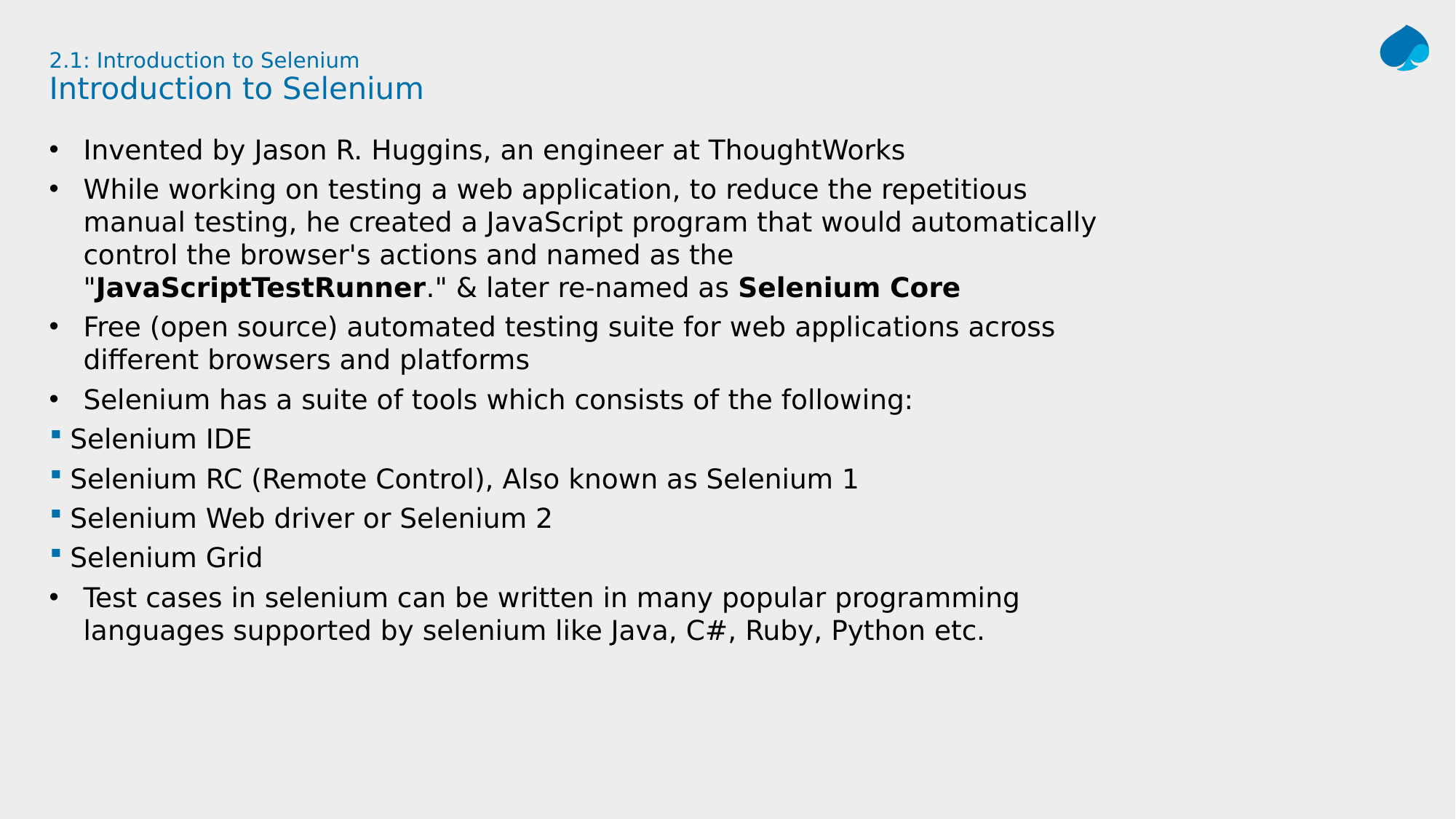

# 2.1: Introduction to Selenium Introduction to Selenium
Invented by Jason R. Huggins, an engineer at ThoughtWorks
While working on testing a web application, to reduce the repetitious manual testing, he created a JavaScript program that would automatically control the browser's actions and named as the "JavaScriptTestRunner." & later re-named as Selenium Core
Free (open source) automated testing suite for web applications across different browsers and platforms
Selenium has a suite of tools which consists of the following:
Selenium IDE
Selenium RC (Remote Control), Also known as Selenium 1
Selenium Web driver or Selenium 2
Selenium Grid
Test cases in selenium can be written in many popular programming languages supported by selenium like Java, C#, Ruby, Python etc.